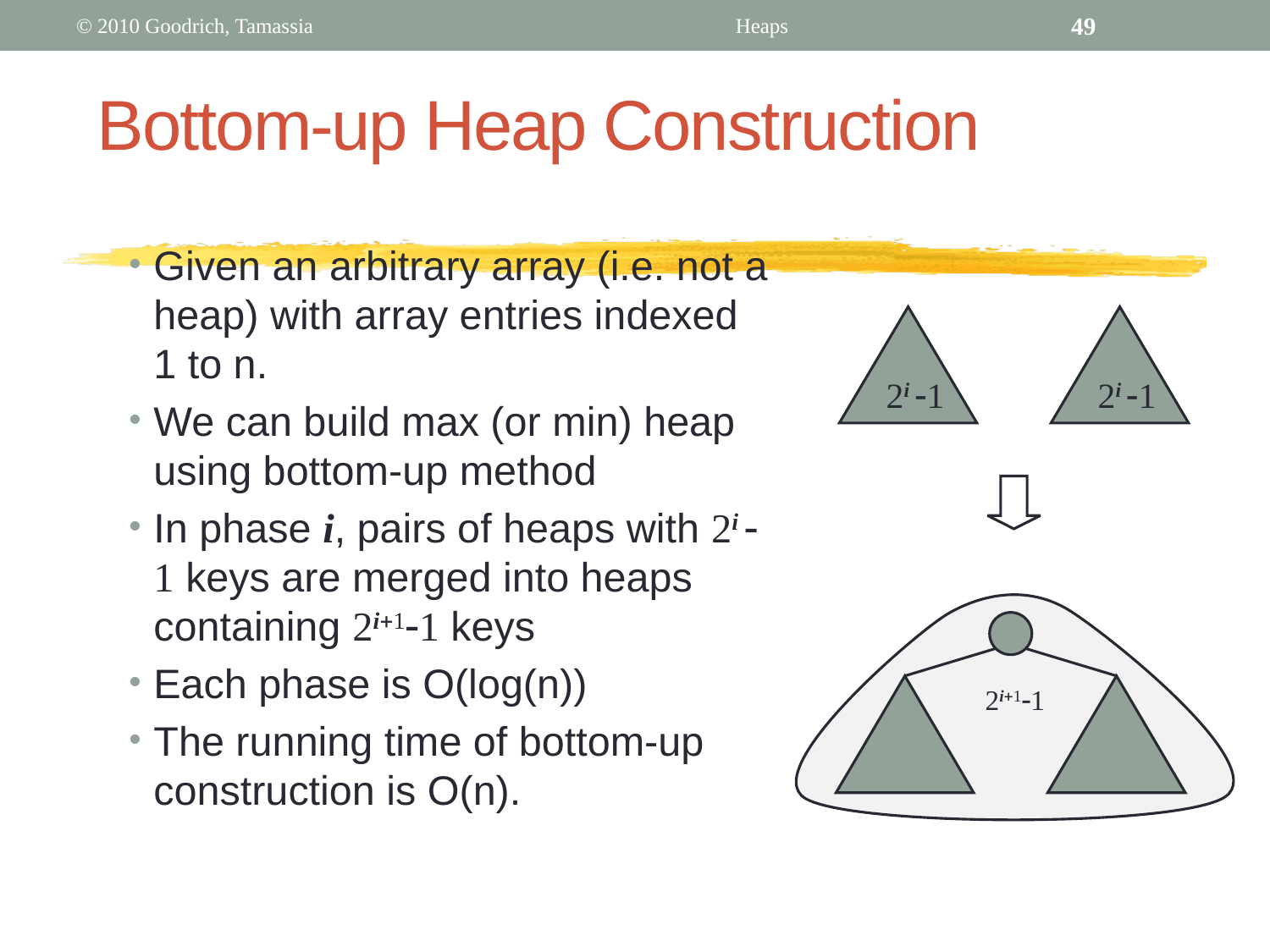

© 2010 Goodrich, Tamassia
Heaps
49
# Bottom-up Heap Construction
Given an arbitrary array (i.e. not a heap) with array entries indexed 1 to n.
We can build max (or min) heap using bottom-up method
In phase i, pairs of heaps with 2i −1 keys are merged into heaps containing 2i+1−1 keys
Each phase is O(log(n))
The running time of bottom-up construction is O(n).

2i −1
2i −1

2i+1−1